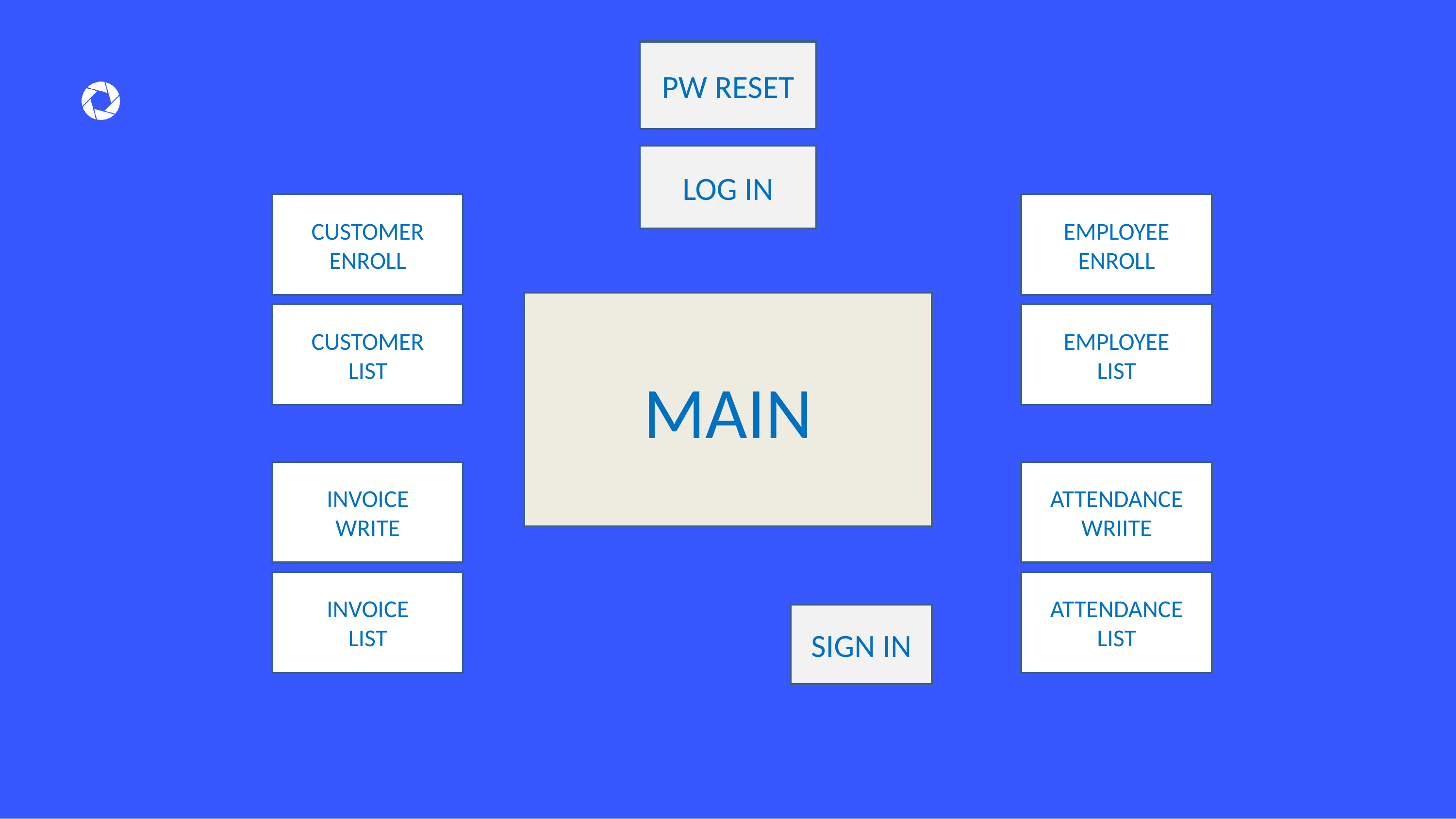

PW RESET
LOG IN
CUSTOMER
ENROLL
EMPLOYEE ENROLL
MAIN
CUSTOMER
LIST
EMPLOYEE
LIST
INVOICE
WRITE
ATTENDANCE
WRIITE
INVOICE
LIST
ATTENDANCE
LIST
SIGN IN